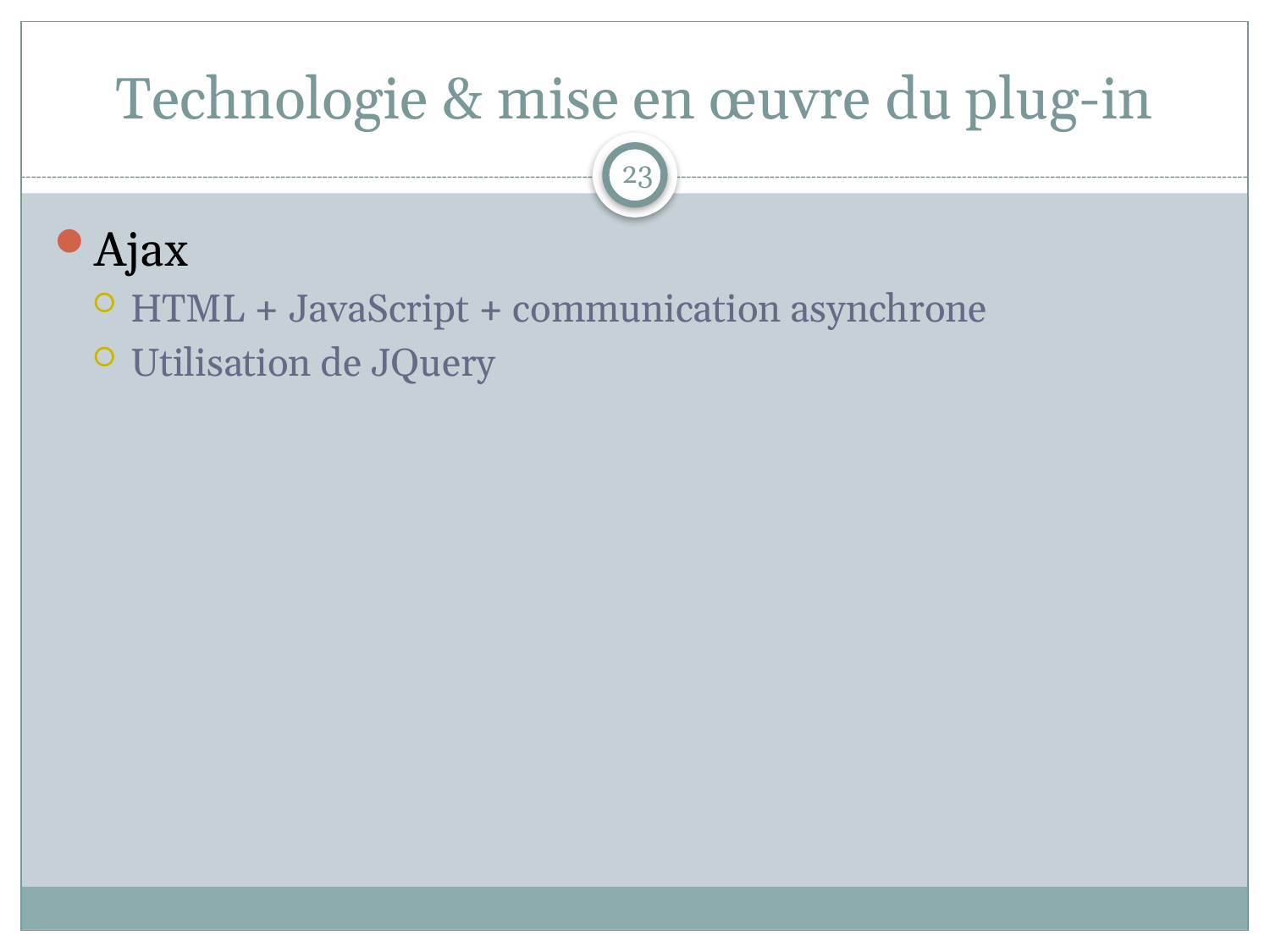

# Technologie & mise en œuvre du plug-in
23
Ajax
HTML + JavaScript + communication asynchrone
Utilisation de JQuery